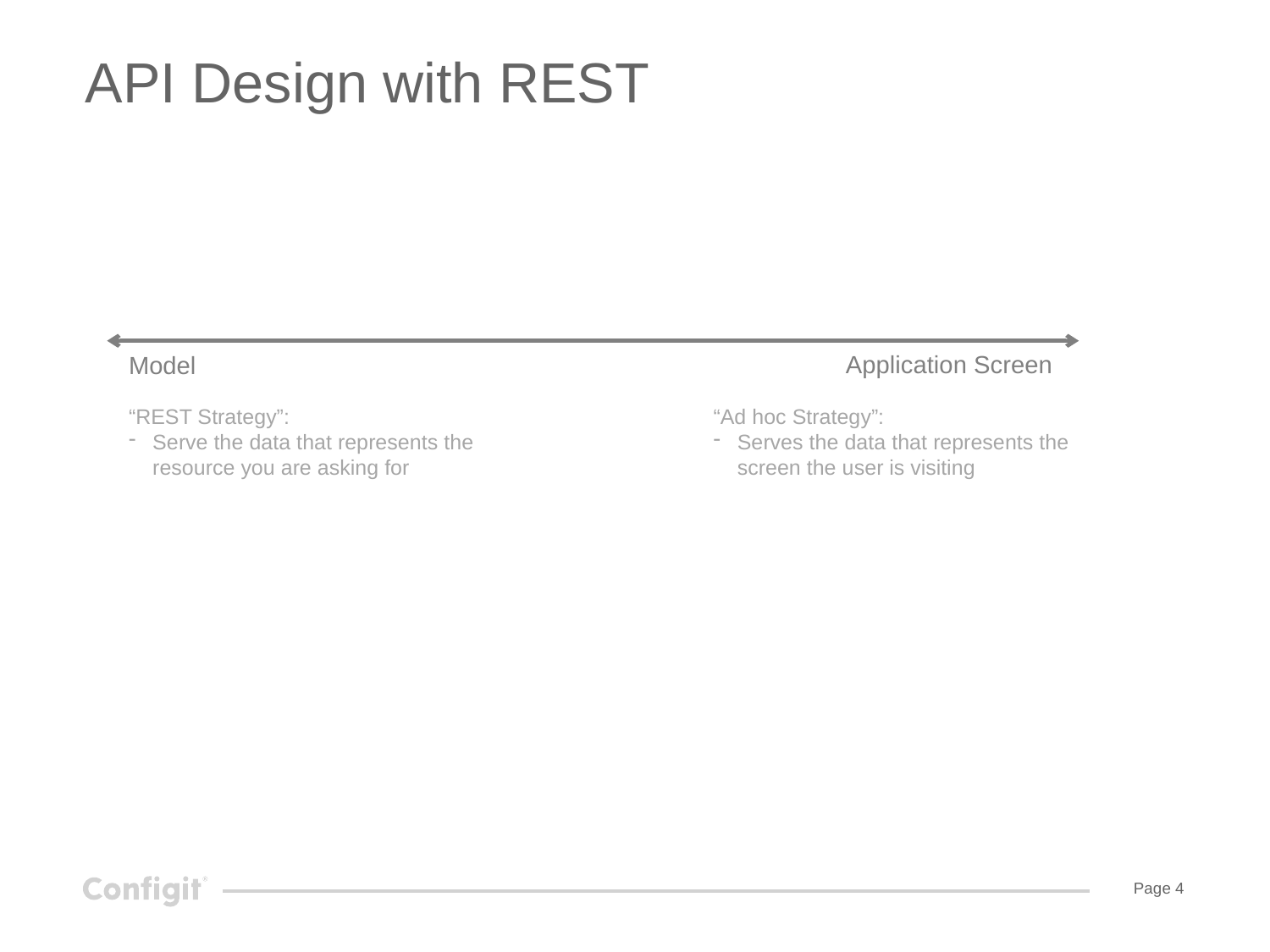

# API Design with REST
Application Screen
Model
“REST Strategy”:
Serve the data that represents the resource you are asking for

“Ad hoc Strategy”:
Serves the data that represents the screen the user is visiting

Configit presentation title
12 February 2016
Page 4